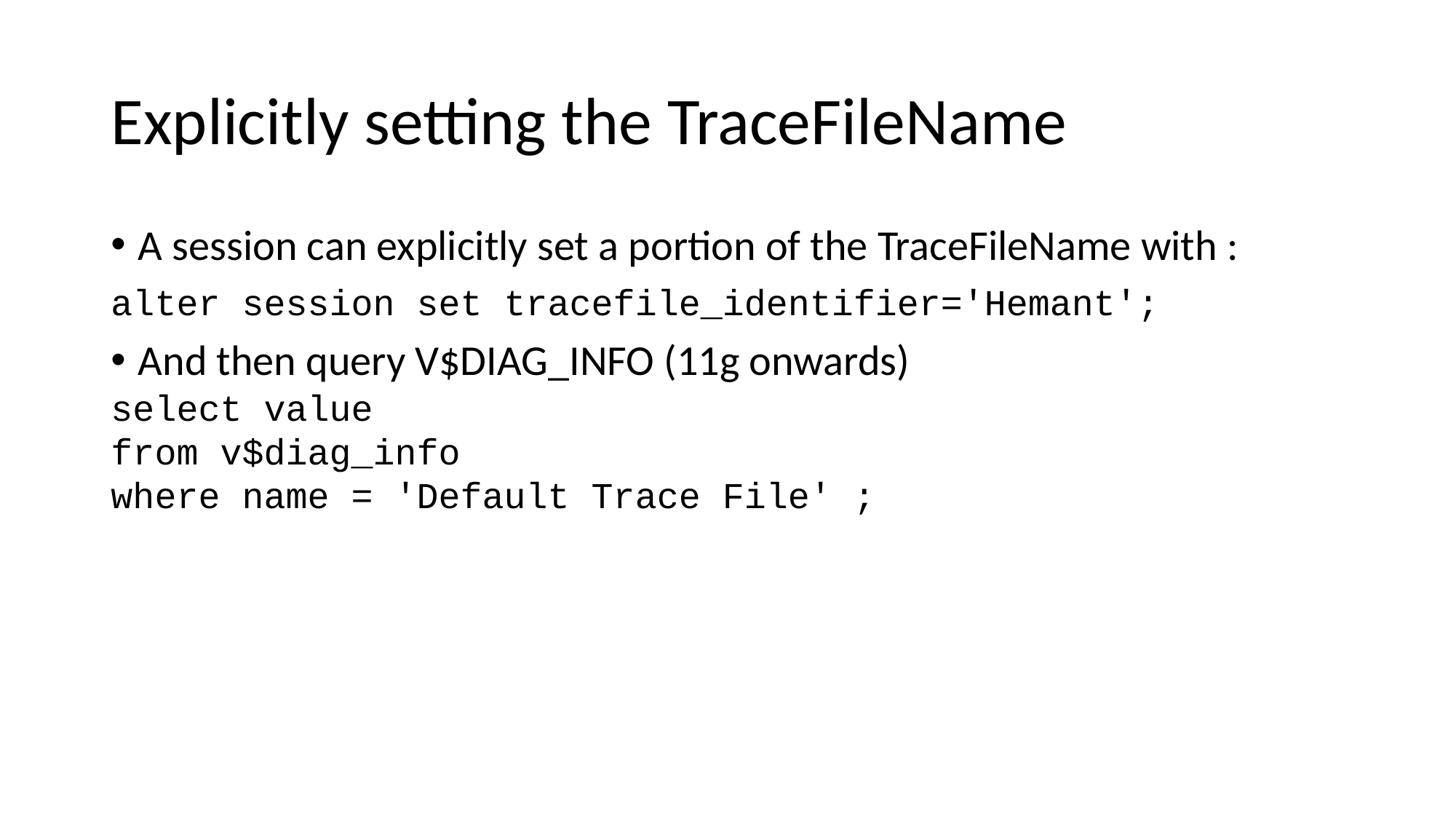

# Explicitly setting the TraceFileName
A session can explicitly set a portion of the TraceFileName with :
alter session set tracefile_identifier='Hemant';
And then query V$DIAG_INFO (11g onwards)
select value
from v$diag_info
where name = 'Default Trace File' ;